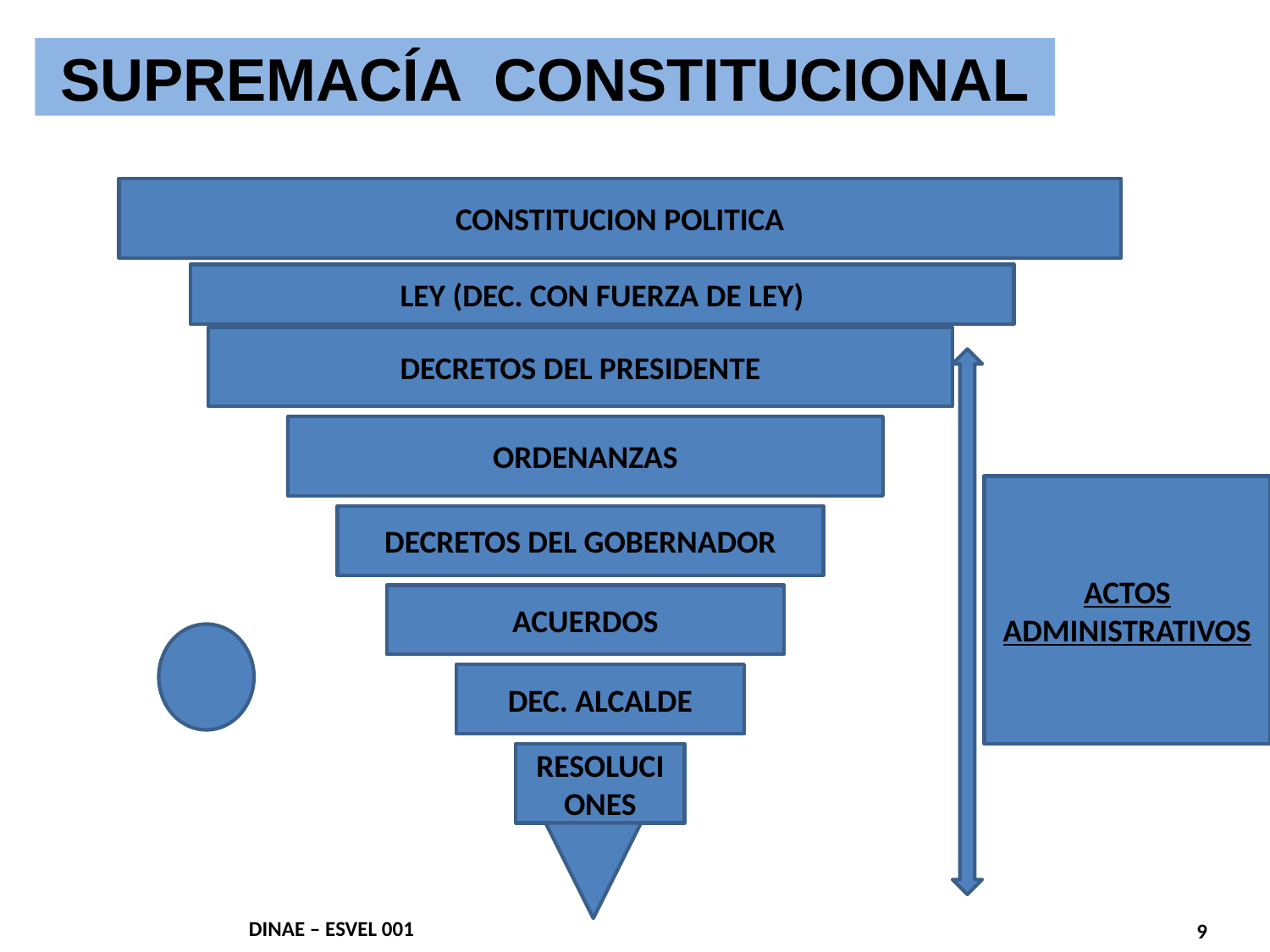

# SUPREMACÍA  CONSTITUCIONAL

CONSTITUCION POLITICA
LEY (DEC. CON FUERZA DE LEY)
DECRETOS DEL PRESIDENTE

ORDENANZAS
ACTOS ADMINISTRATIVOS
DECRETOS DEL GOBERNADOR
ACUERDOS

DEC. ALCALDE
RESOLUCIONES